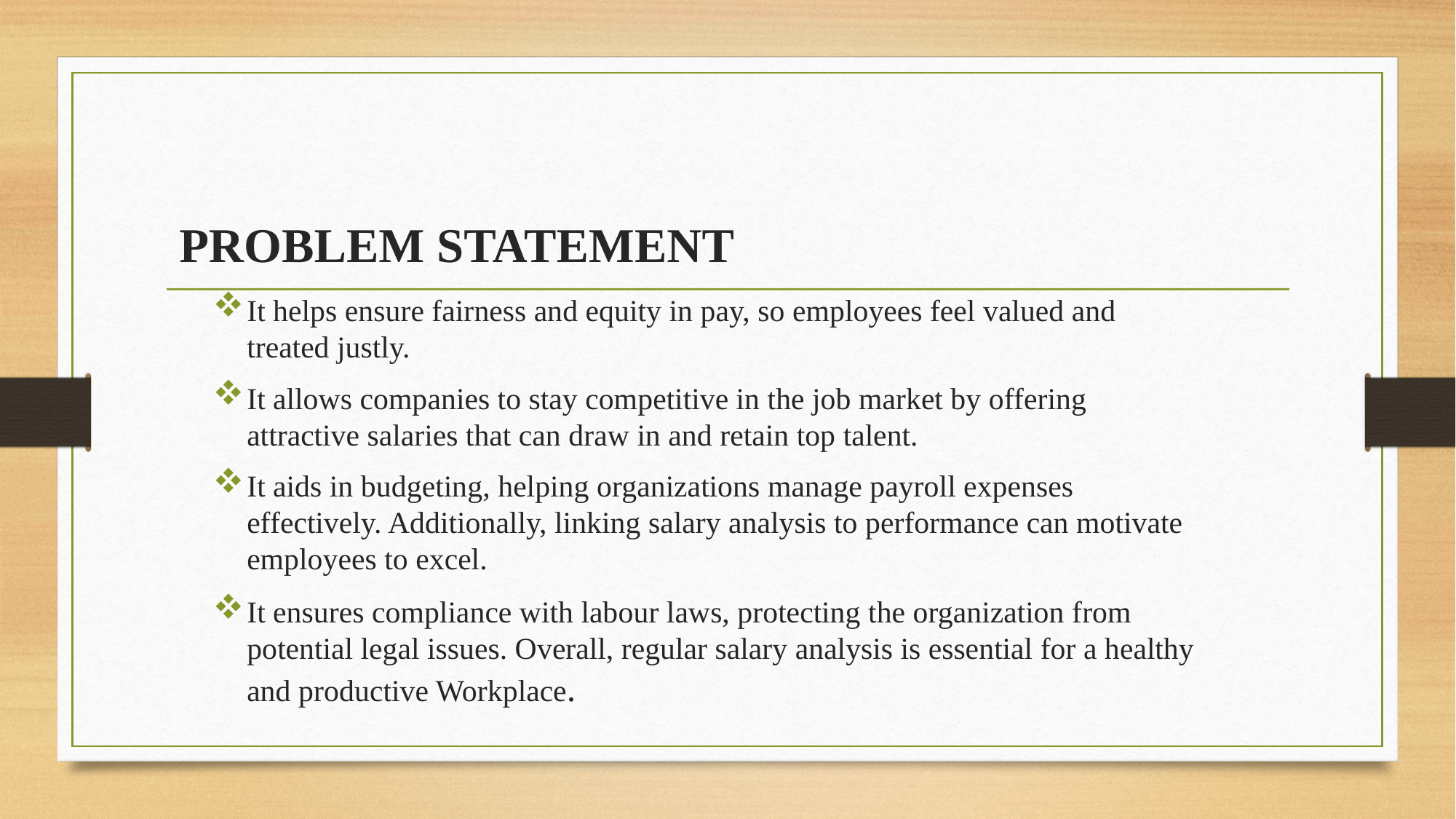

# PROBLEM STATEMENT
It helps ensure fairness and equity in pay, so employees feel valued and treated justly.
It allows companies to stay competitive in the job market by offering attractive salaries that can draw in and retain top talent.
It aids in budgeting, helping organizations manage payroll expenses effectively. Additionally, linking salary analysis to performance can motivate employees to excel.
It ensures compliance with labour laws, protecting the organization from potential legal issues. Overall, regular salary analysis is essential for a healthy and productive Workplace.